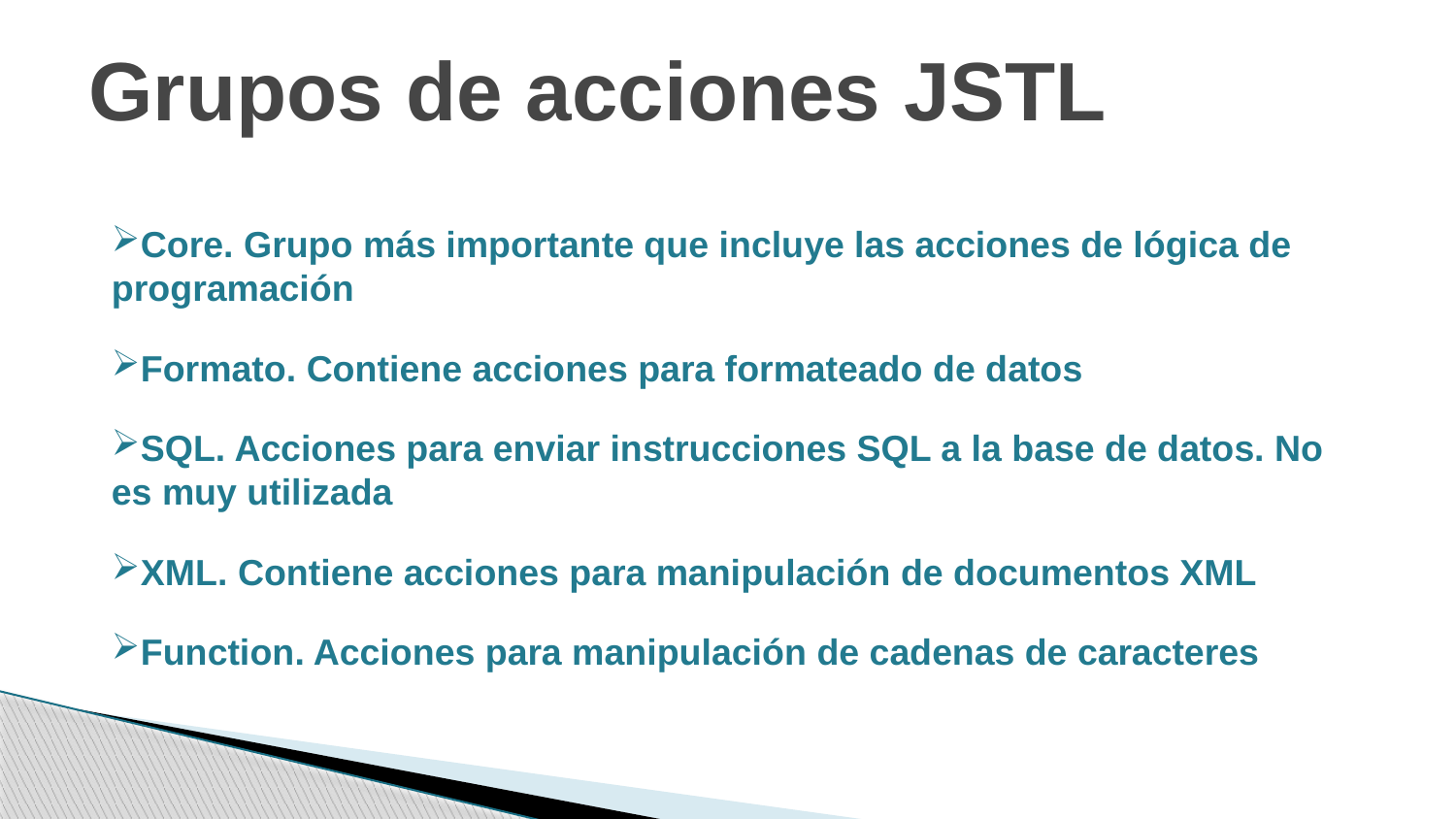

Grupos de acciones JSTL

Core. Grupo más importante que incluye las acciones de lógica de programación
Formato. Contiene acciones para formateado de datos
SQL. Acciones para enviar instrucciones SQL a la base de datos. No es muy utilizada
XML. Contiene acciones para manipulación de documentos XML
Function. Acciones para manipulación de cadenas de caracteres